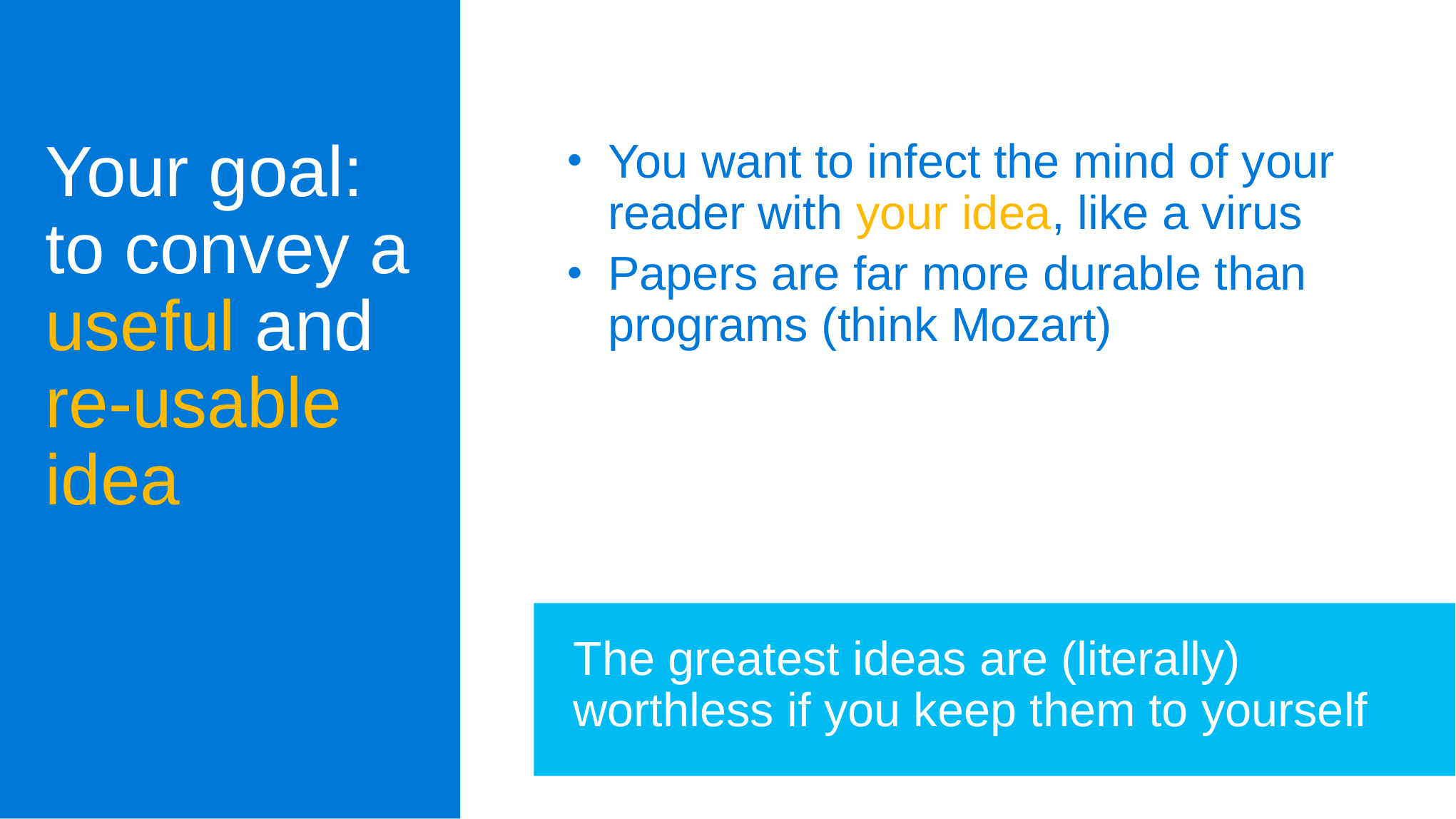

Your goal: to convey a useful and re-usable idea
You want to infect the mind of your reader with your idea, like a virus
Papers are far more durable than programs (think Mozart)

The greatest ideas are (literally) worthless if you keep them to yourself